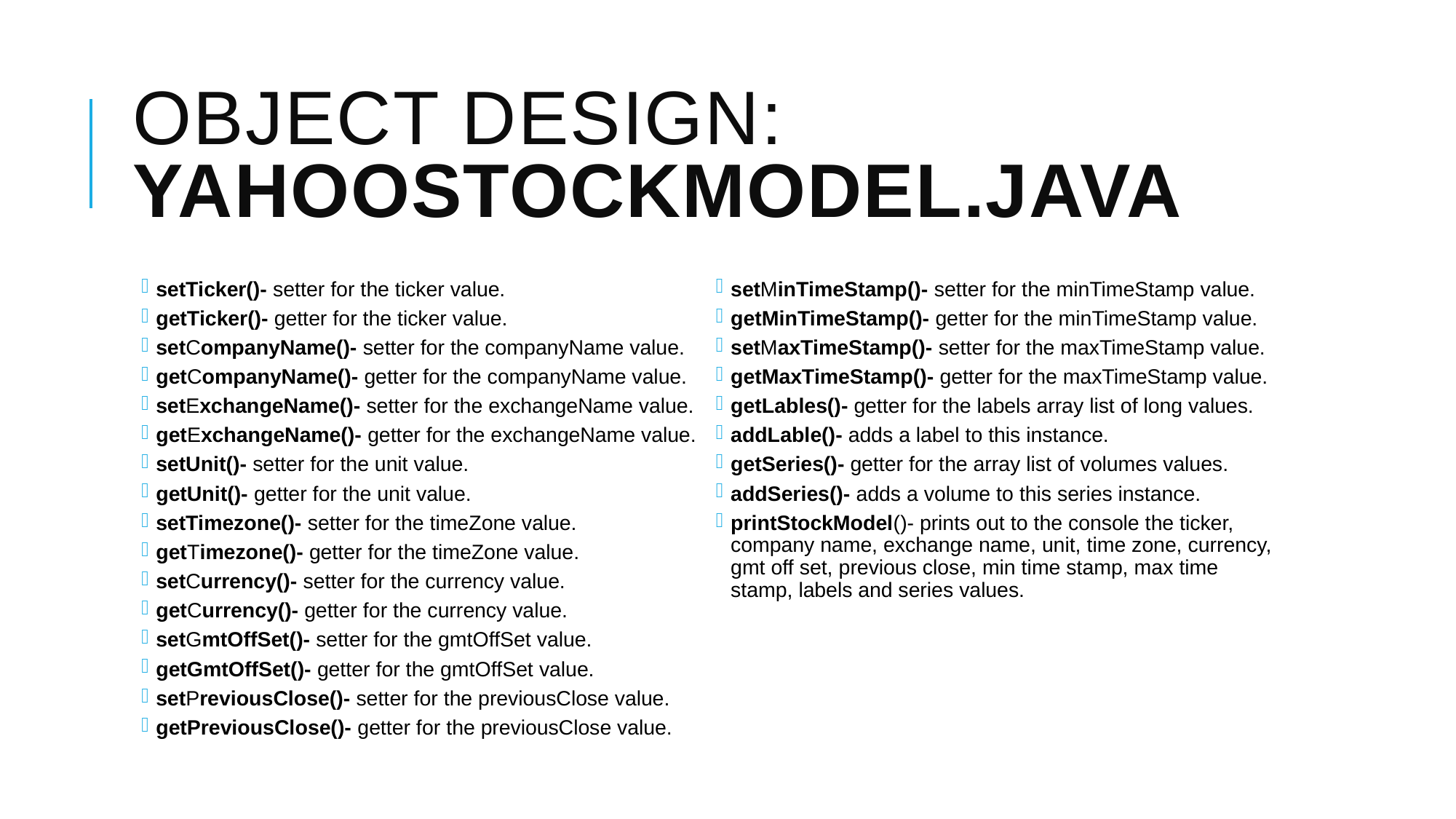

# Object design: YahooStockModel.java
setTicker()- setter for the ticker value.
getTicker()- getter for the ticker value.
setCompanyName()- setter for the companyName value.
getCompanyName()- getter for the companyName value.
setExchangeName()- setter for the exchangeName value.
getExchangeName()- getter for the exchangeName value.
setUnit()- setter for the unit value.
getUnit()- getter for the unit value.
setTimezone()- setter for the timeZone value.
getTimezone()- getter for the timeZone value.
setCurrency()- setter for the currency value.
getCurrency()- getter for the currency value.
setGmtOffSet()- setter for the gmtOffSet value.
getGmtOffSet()- getter for the gmtOffSet value.
setPreviousClose()- setter for the previousClose value.
getPreviousClose()- getter for the previousClose value.
setMinTimeStamp()- setter for the minTimeStamp value.
getMinTimeStamp()- getter for the minTimeStamp value.
setMaxTimeStamp()- setter for the maxTimeStamp value.
getMaxTimeStamp()- getter for the maxTimeStamp value.
getLables()- getter for the labels array list of long values.
addLable()- adds a label to this instance.
getSeries()- getter for the array list of volumes values.
addSeries()- adds a volume to this series instance.
printStockModel()- prints out to the console the ticker, company name, exchange name, unit, time zone, currency, gmt off set, previous close, min time stamp, max time stamp, labels and series values.